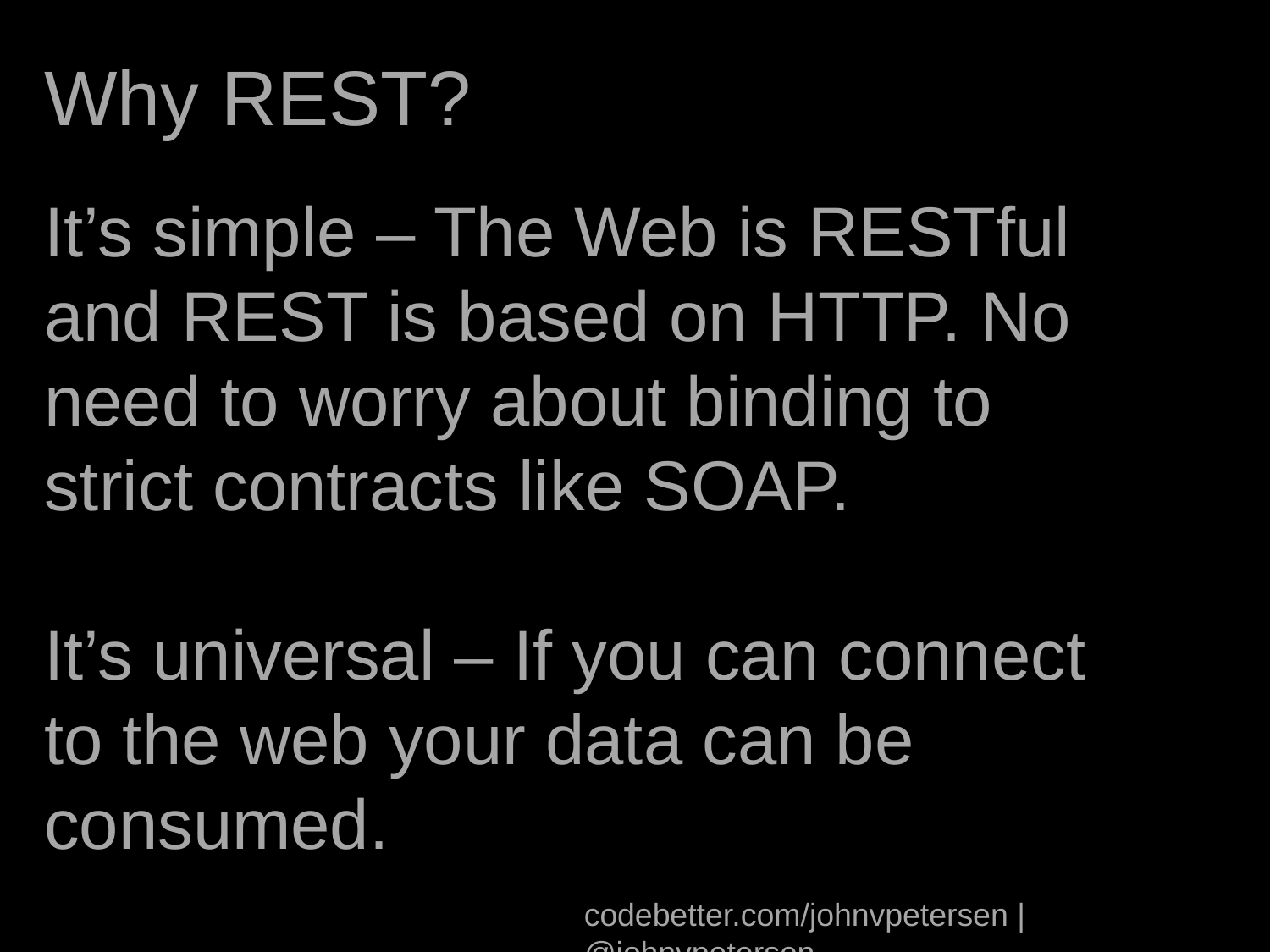

# Why REST?
It’s simple – The Web is RESTful and REST is based on HTTP. No need to worry about binding to strict contracts like SOAP.

It’s universal – If you can connect to the web your data can be consumed.
codebetter.com/johnvpetersen | @johnvpetersen